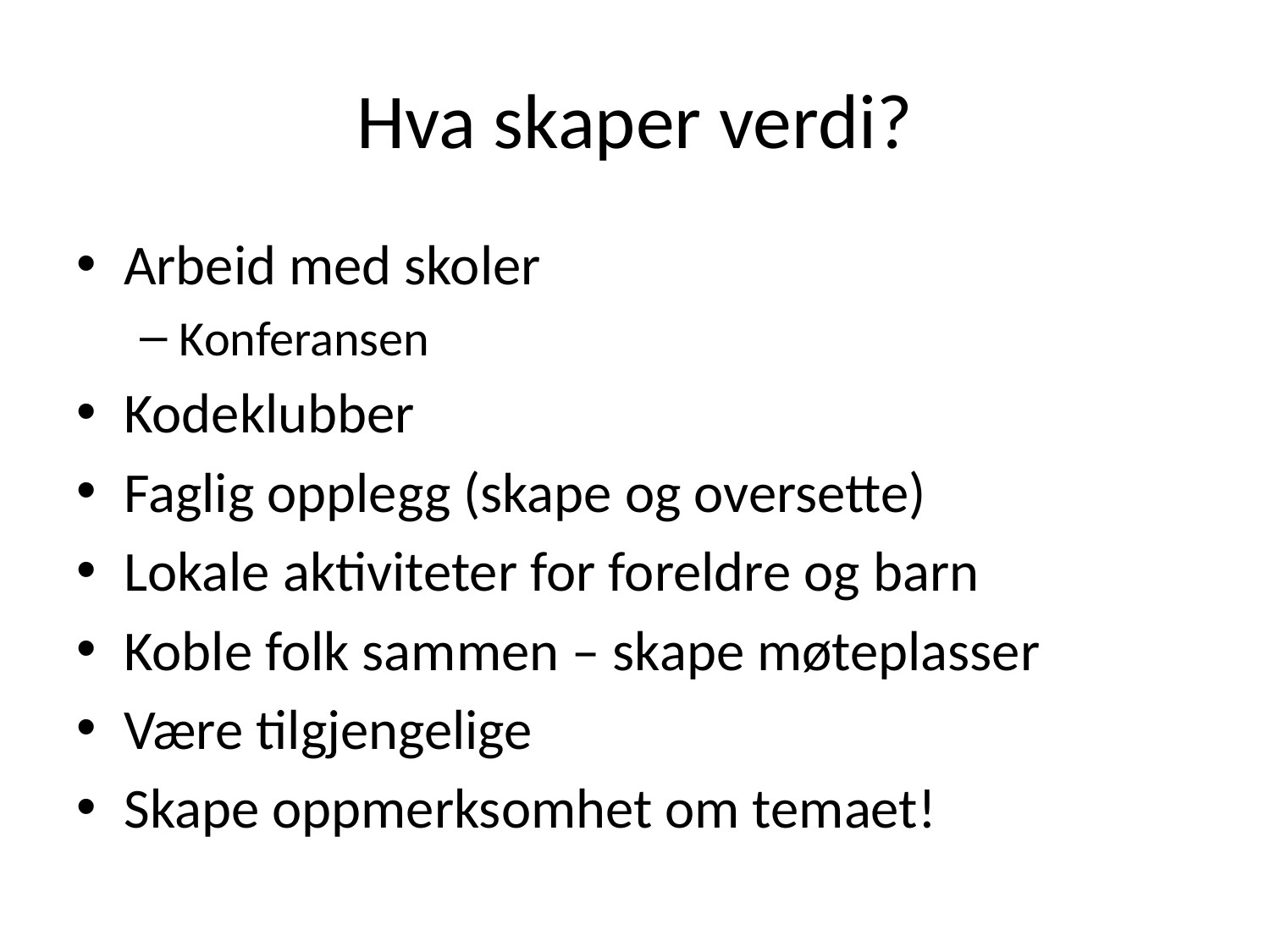

# Hva skaper verdi?
Arbeid med skoler
Konferansen
Kodeklubber
Faglig opplegg (skape og oversette)
Lokale aktiviteter for foreldre og barn
Koble folk sammen – skape møteplasser
Være tilgjengelige
Skape oppmerksomhet om temaet!